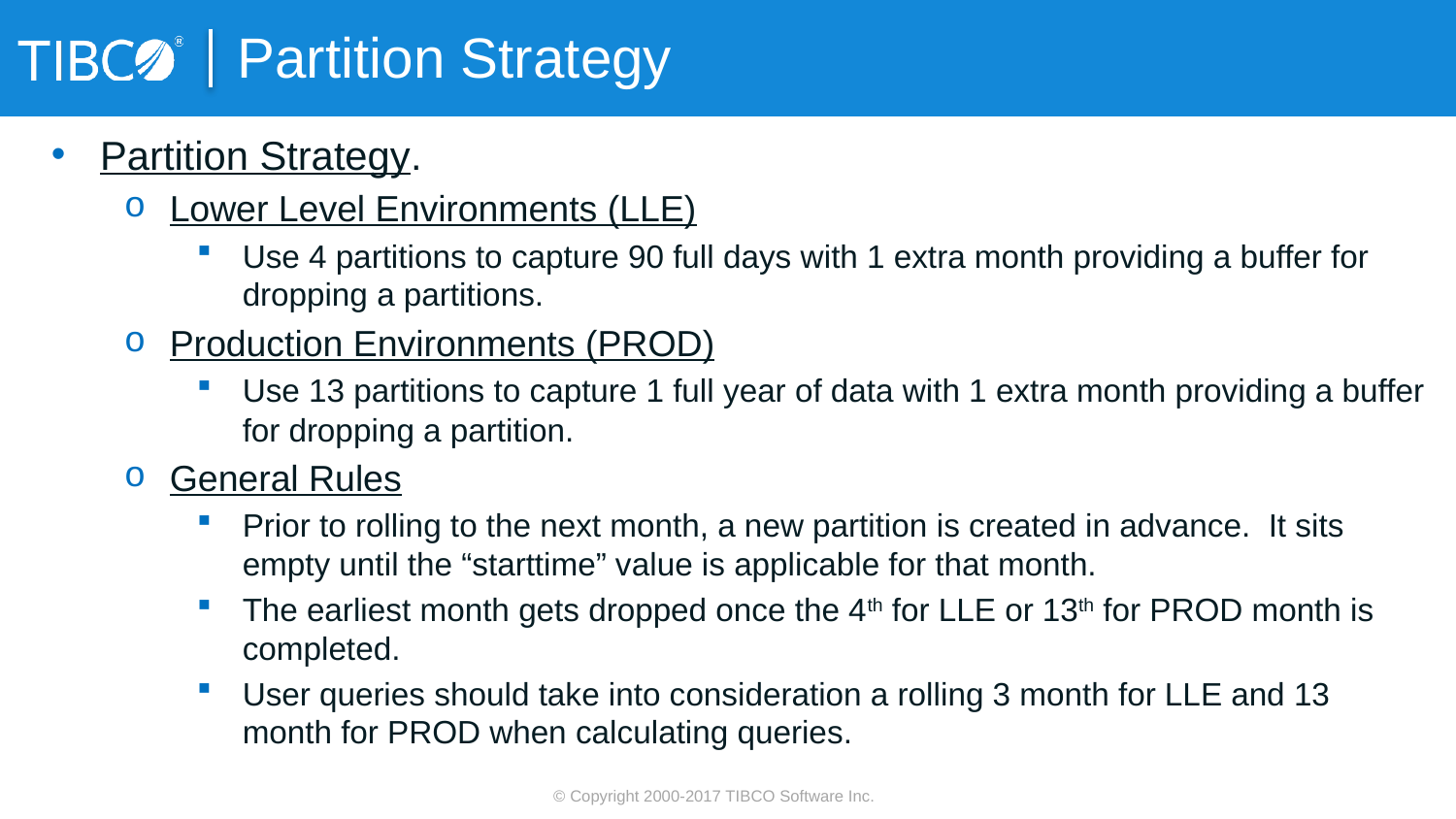

# Partition Strategy
Partition Strategy.
Lower Level Environments (LLE)
Use 4 partitions to capture 90 full days with 1 extra month providing a buffer for dropping a partitions.
Production Environments (PROD)
Use 13 partitions to capture 1 full year of data with 1 extra month providing a buffer for dropping a partition.
General Rules
Prior to rolling to the next month, a new partition is created in advance.  It sits empty until the “starttime” value is applicable for that month.
The earliest month gets dropped once the 4th for LLE or 13th for PROD month is completed.
User queries should take into consideration a rolling 3 month for LLE and 13 month for PROD when calculating queries.
© Copyright 2000-2017 TIBCO Software Inc.